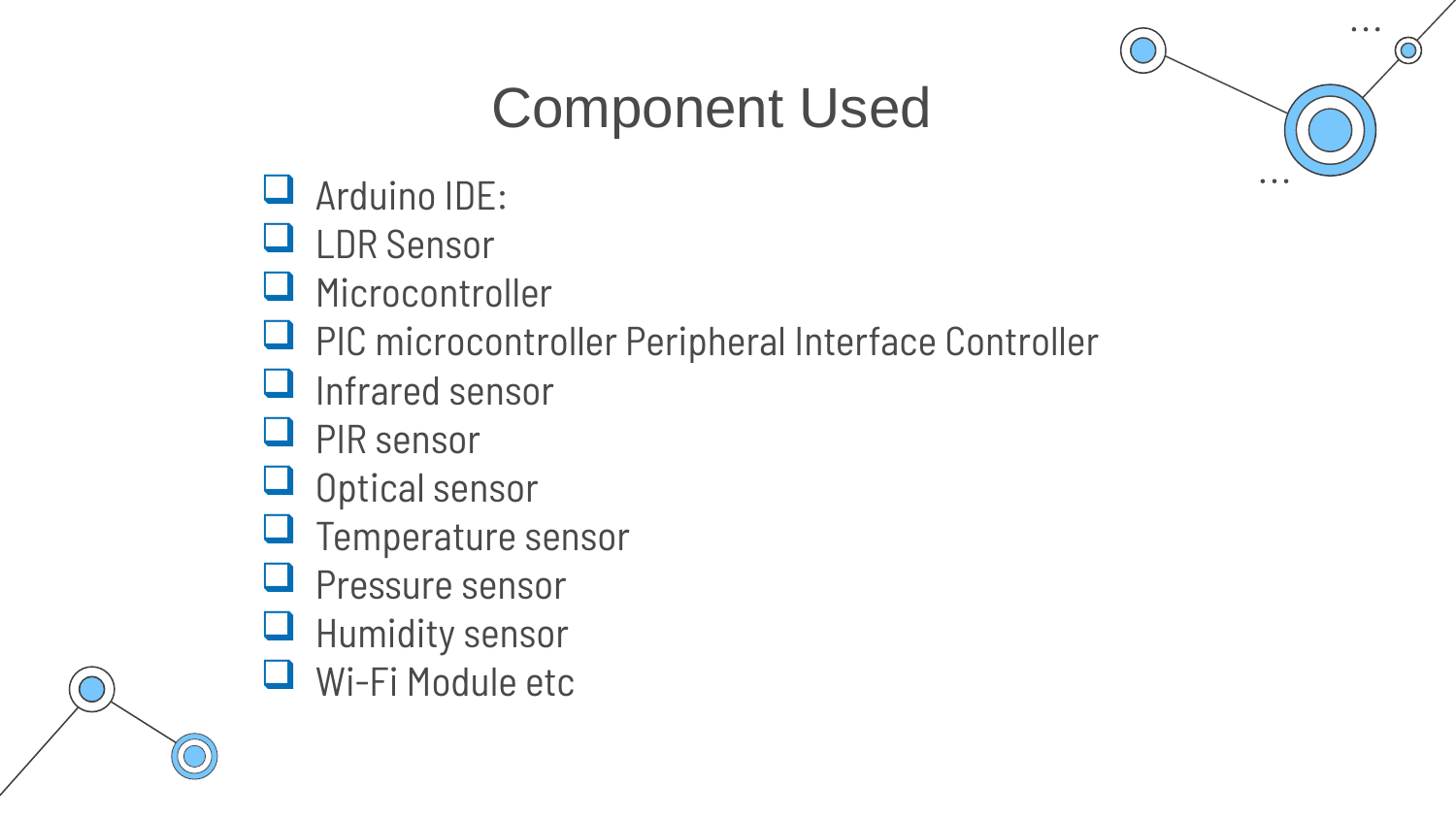

# Component Used
Arduino IDE:
LDR Sensor
Microcontroller
PIC microcontroller Peripheral Interface Controller
Infrared sensor
PIR sensor
Optical sensor
Temperature sensor
Pressure sensor
Humidity sensor
Wi-Fi Module etc